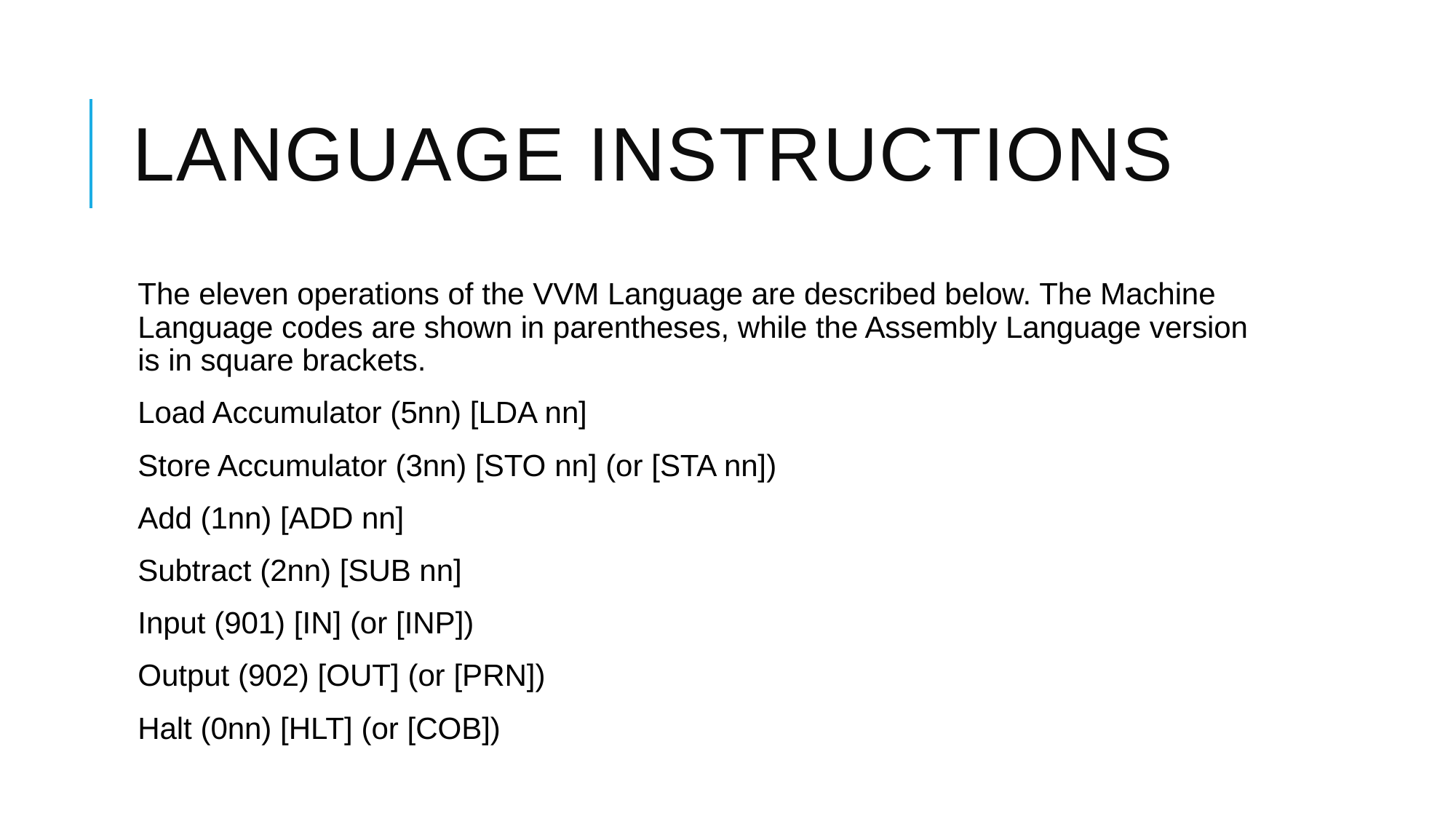

# Language Instructions
The eleven operations of the VVM Language are described below. The Machine Language codes are shown in parentheses, while the Assembly Language version is in square brackets.
Load Accumulator (5nn) [LDA nn]
Store Accumulator (3nn) [STO nn] (or [STA nn])
Add (1nn) [ADD nn]
Subtract (2nn) [SUB nn]
Input (901) [IN] (or [INP])
Output (902) [OUT] (or [PRN])
Halt (0nn) [HLT] (or [COB])